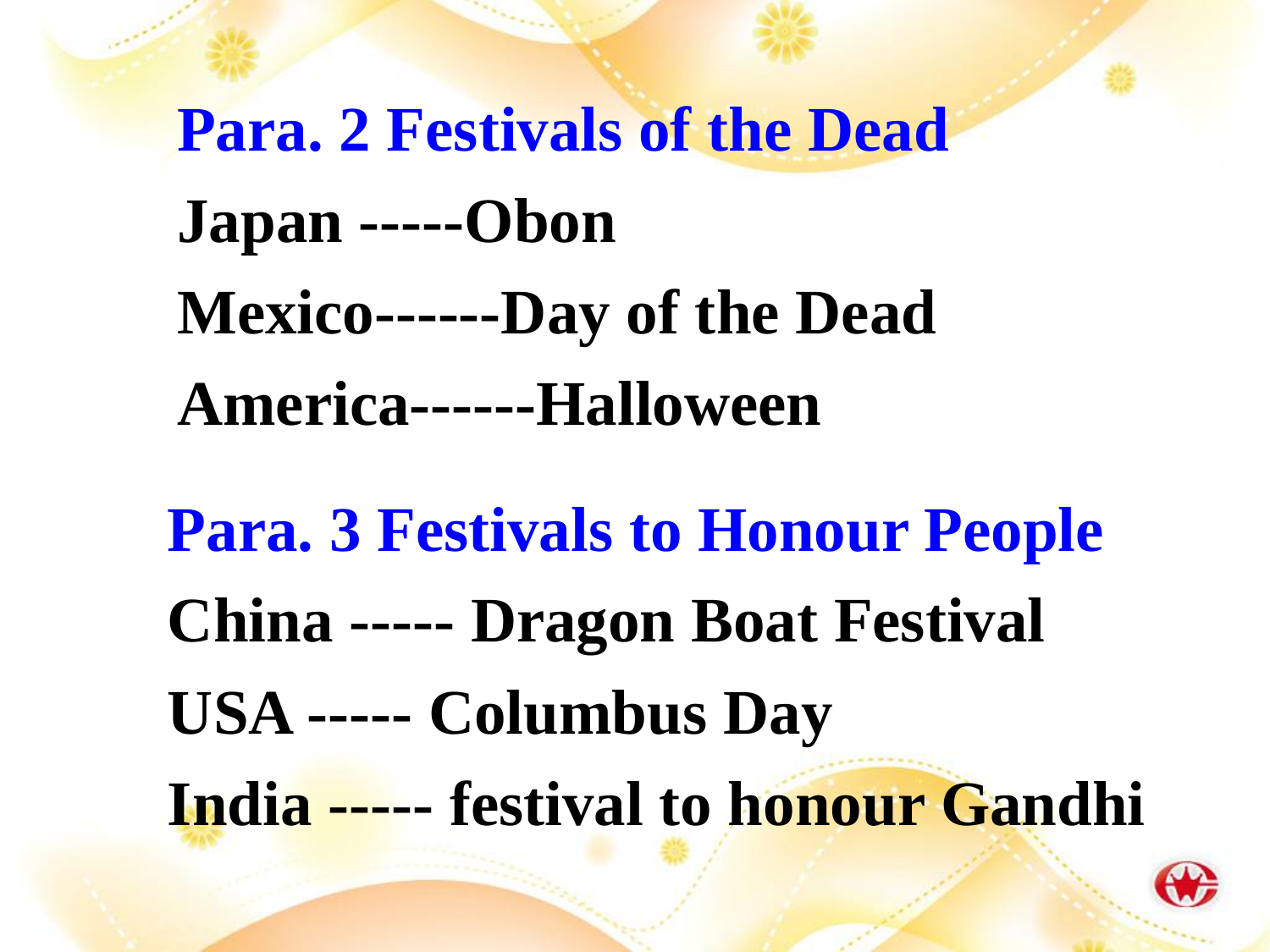

Para. 2 Festivals of the Dead
Japan -----Obon
Mexico------Day of the Dead
America------Halloween
Para. 3 Festivals to Honour People
China ----- Dragon Boat Festival
USA ----- Columbus Day
India ----- festival to honour Gandhi